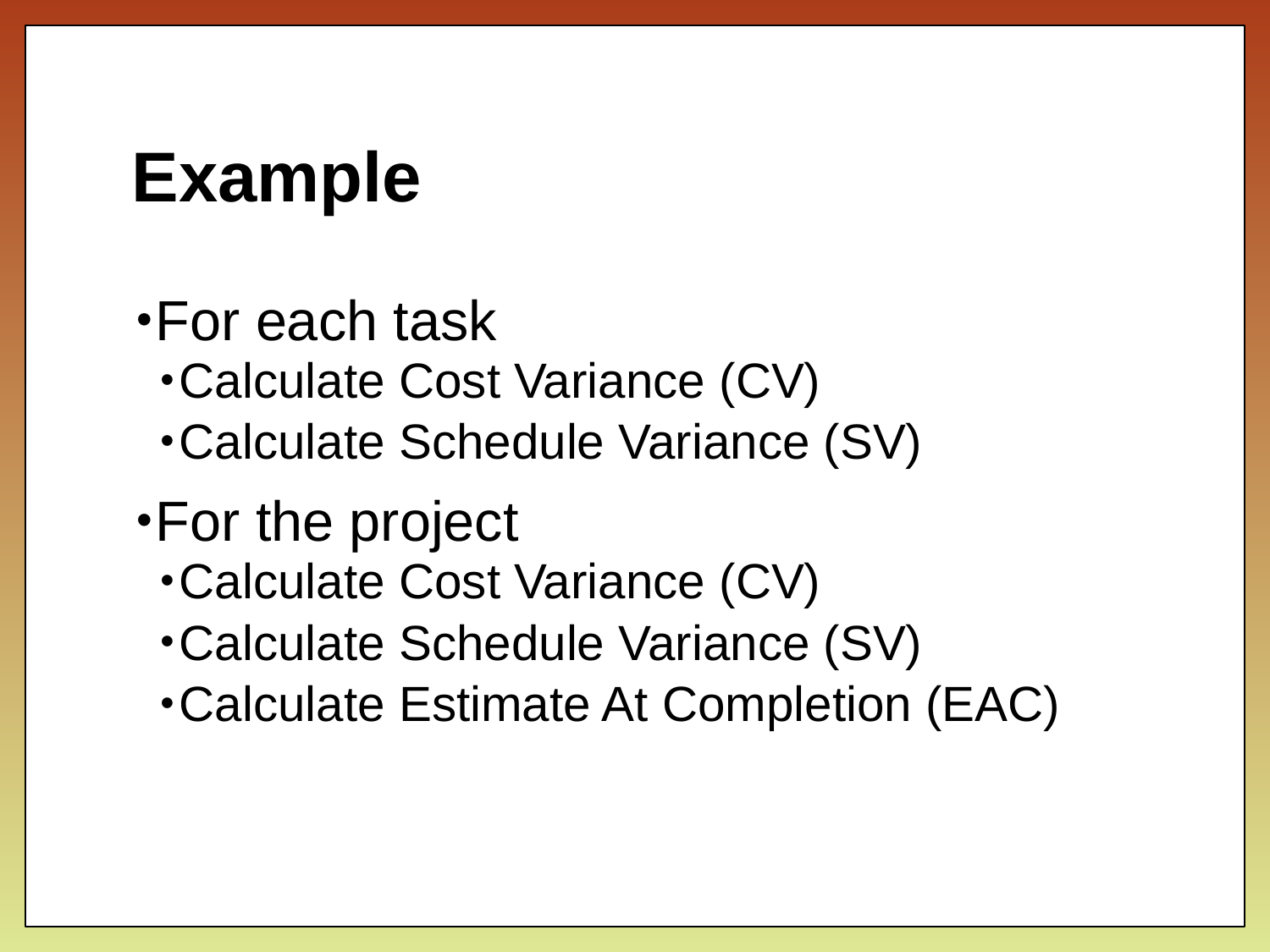

# Example
For each task
Calculate Cost Variance (CV)
Calculate Schedule Variance (SV)
For the project
Calculate Cost Variance (CV)
Calculate Schedule Variance (SV)
Calculate Estimate At Completion (EAC)